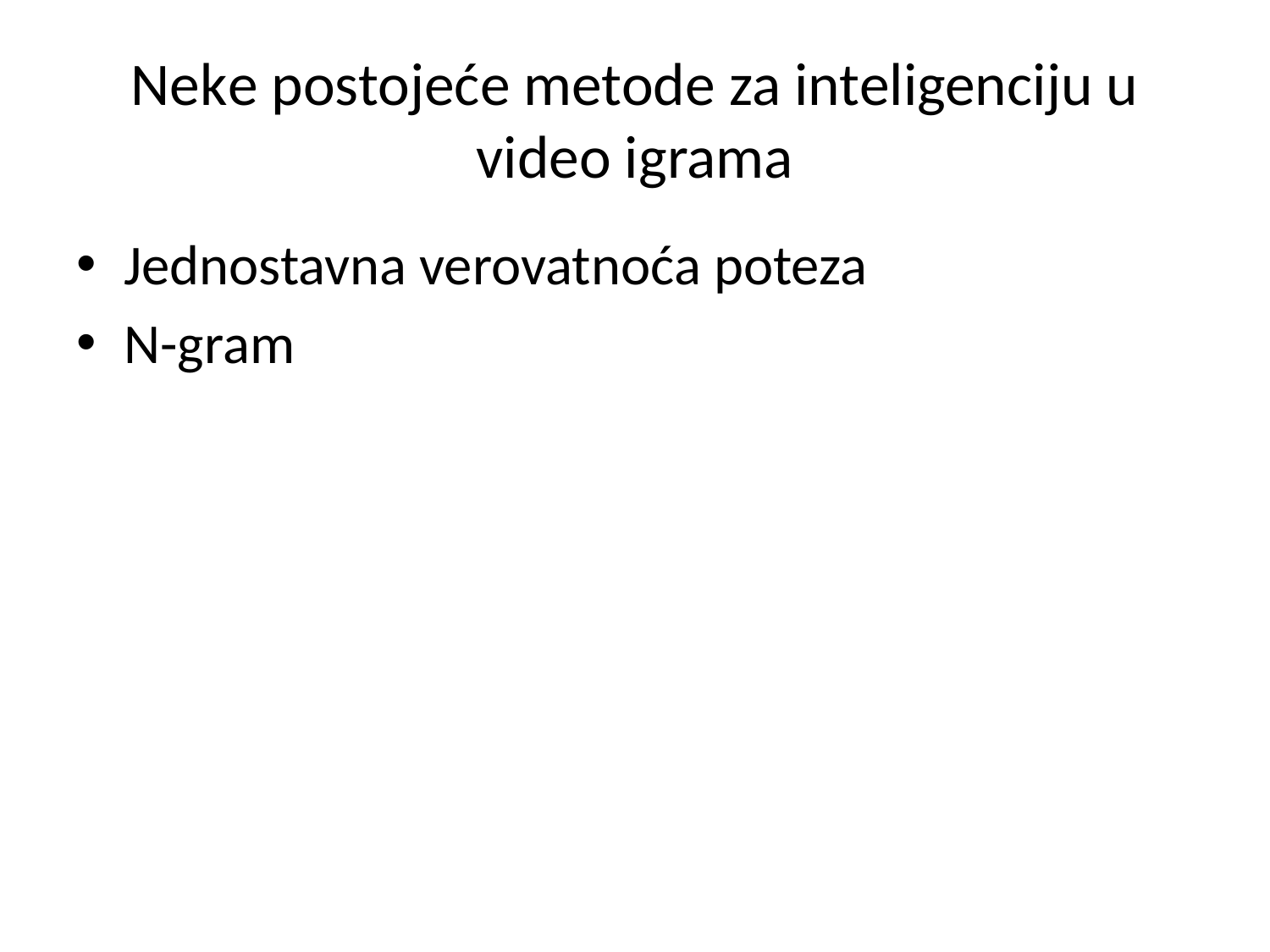

# Neke postojeće metode za inteligenciju u video igrama
Jednostavna verovatnoća poteza
N-gram